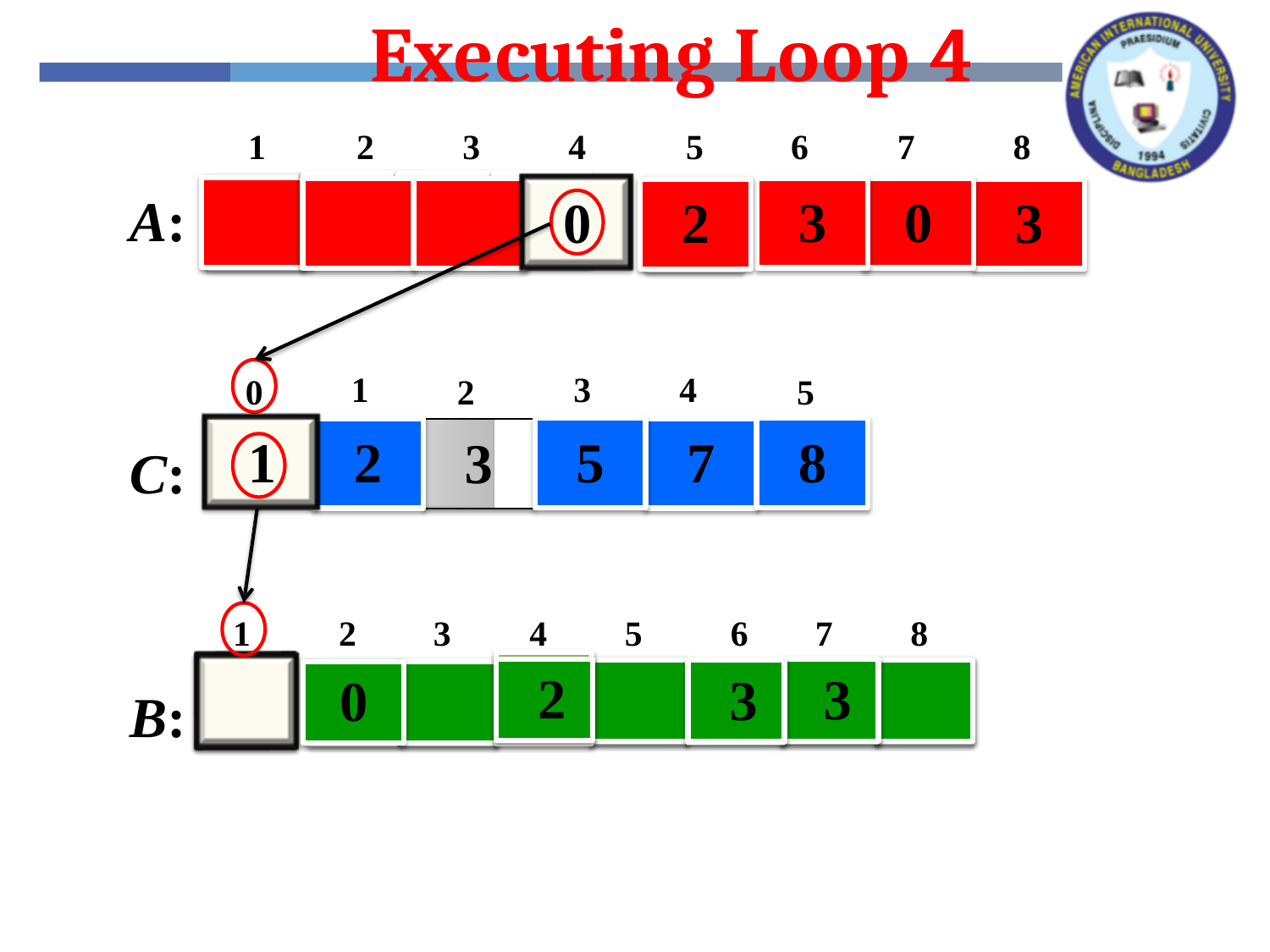

Executing
Loop
4
1
2
3
4
5
6
7
8

0

2

3

0

3

A:
2     5     3

1
3
4
0
1
2
5

2

3

5

7

8

C:

1
2
3
4
5
6
7
8

0

2

3
3

B: